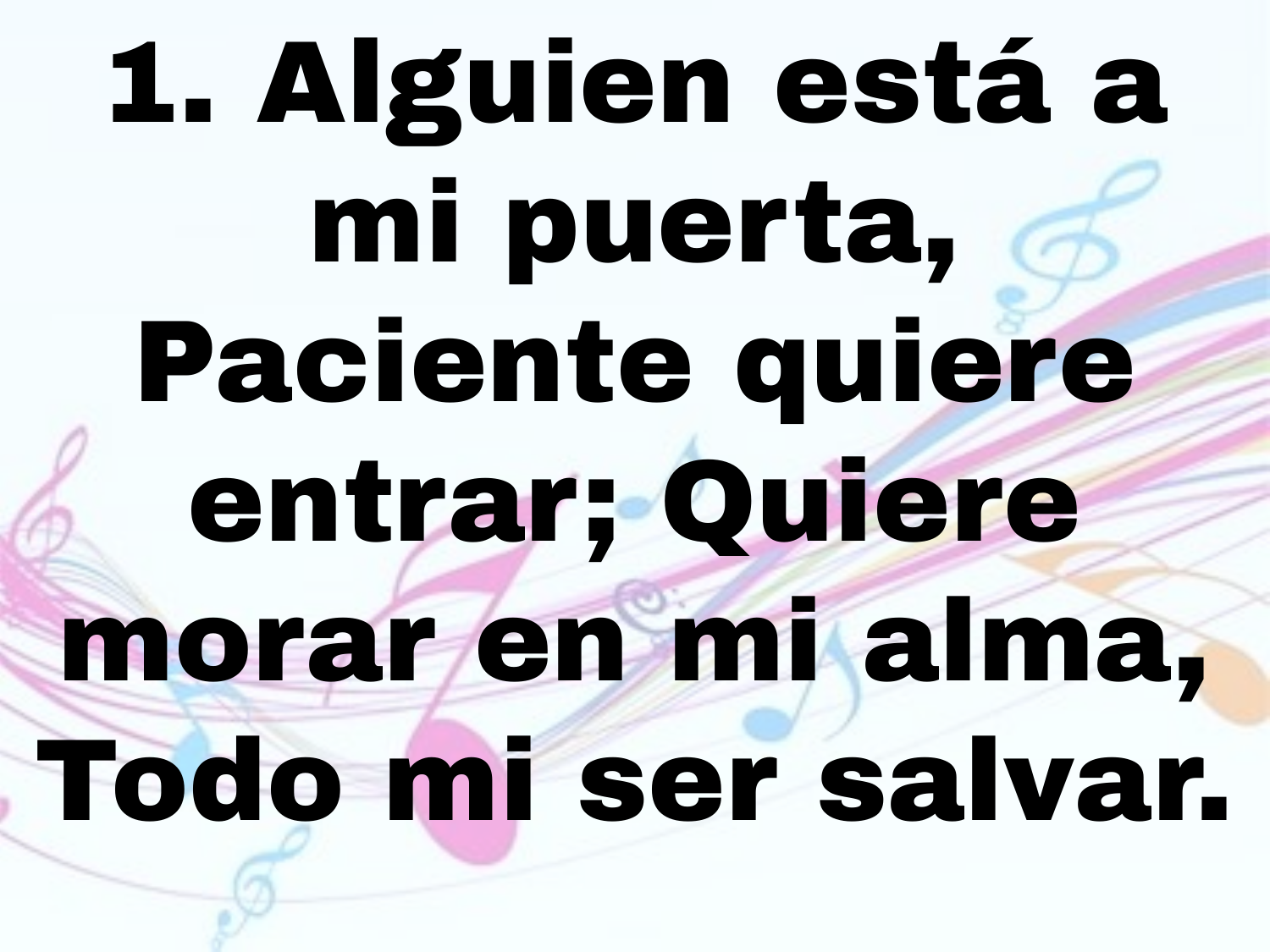

1. Alguien está a mi puerta, Paciente quiere entrar; Quiere morar en mi alma, Todo mi ser salvar.